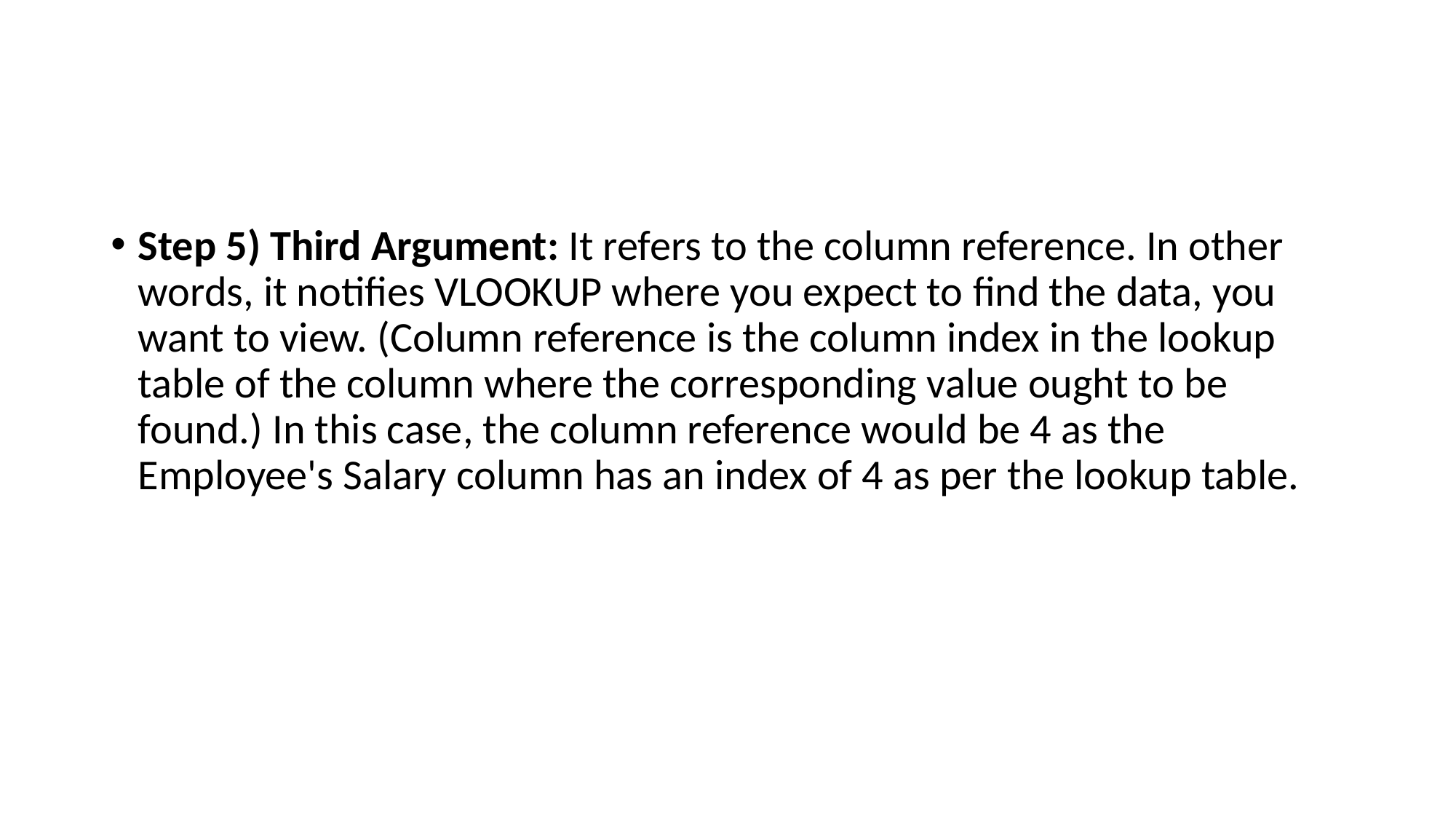

#
Step 5) Third Argument: It refers to the column reference. In other words, it notifies VLOOKUP where you expect to find the data, you want to view. (Column reference is the column index in the lookup table of the column where the corresponding value ought to be found.) In this case, the column reference would be 4 as the Employee's Salary column has an index of 4 as per the lookup table.